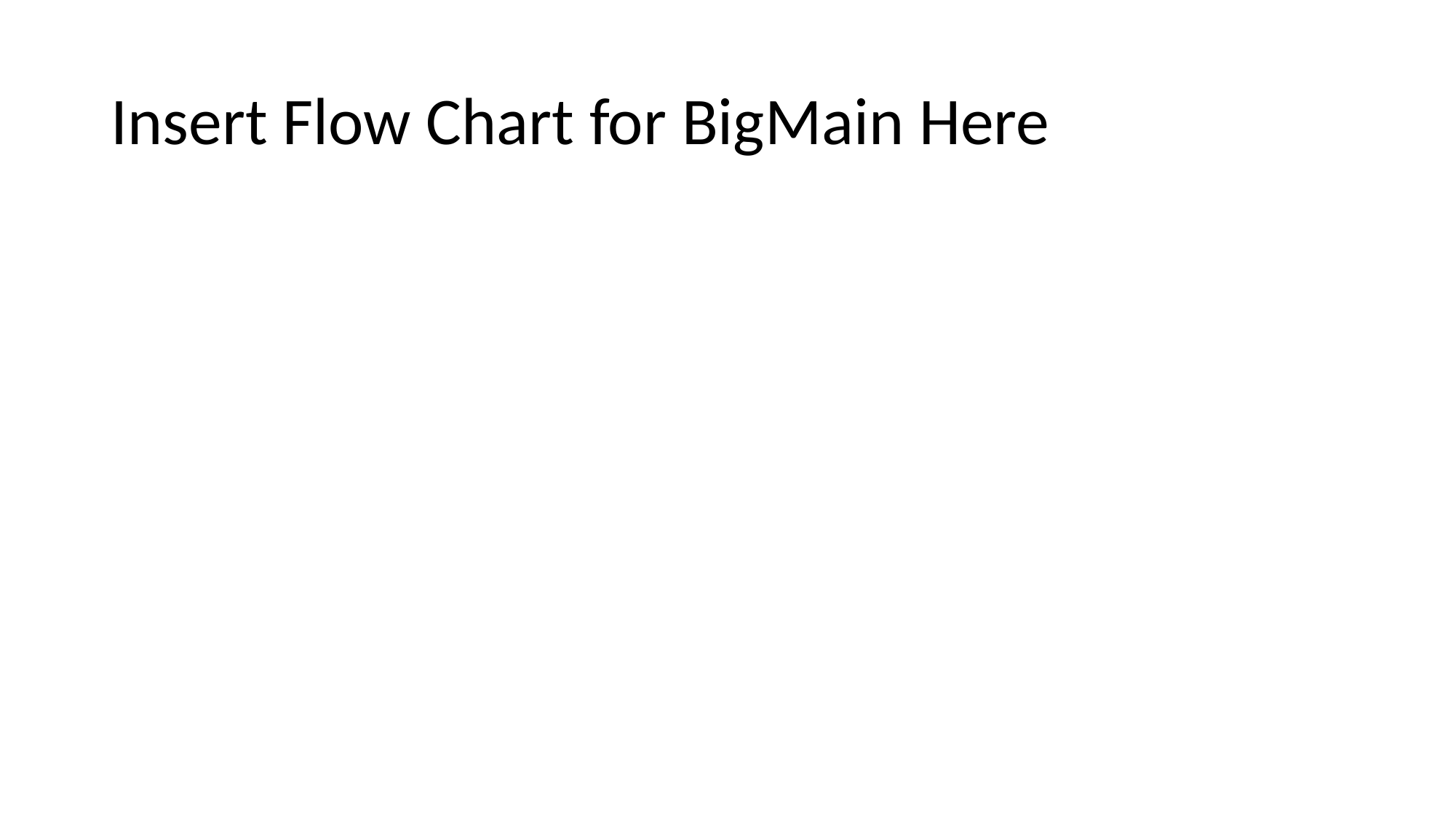

# Insert Flow Chart for BigMain Here